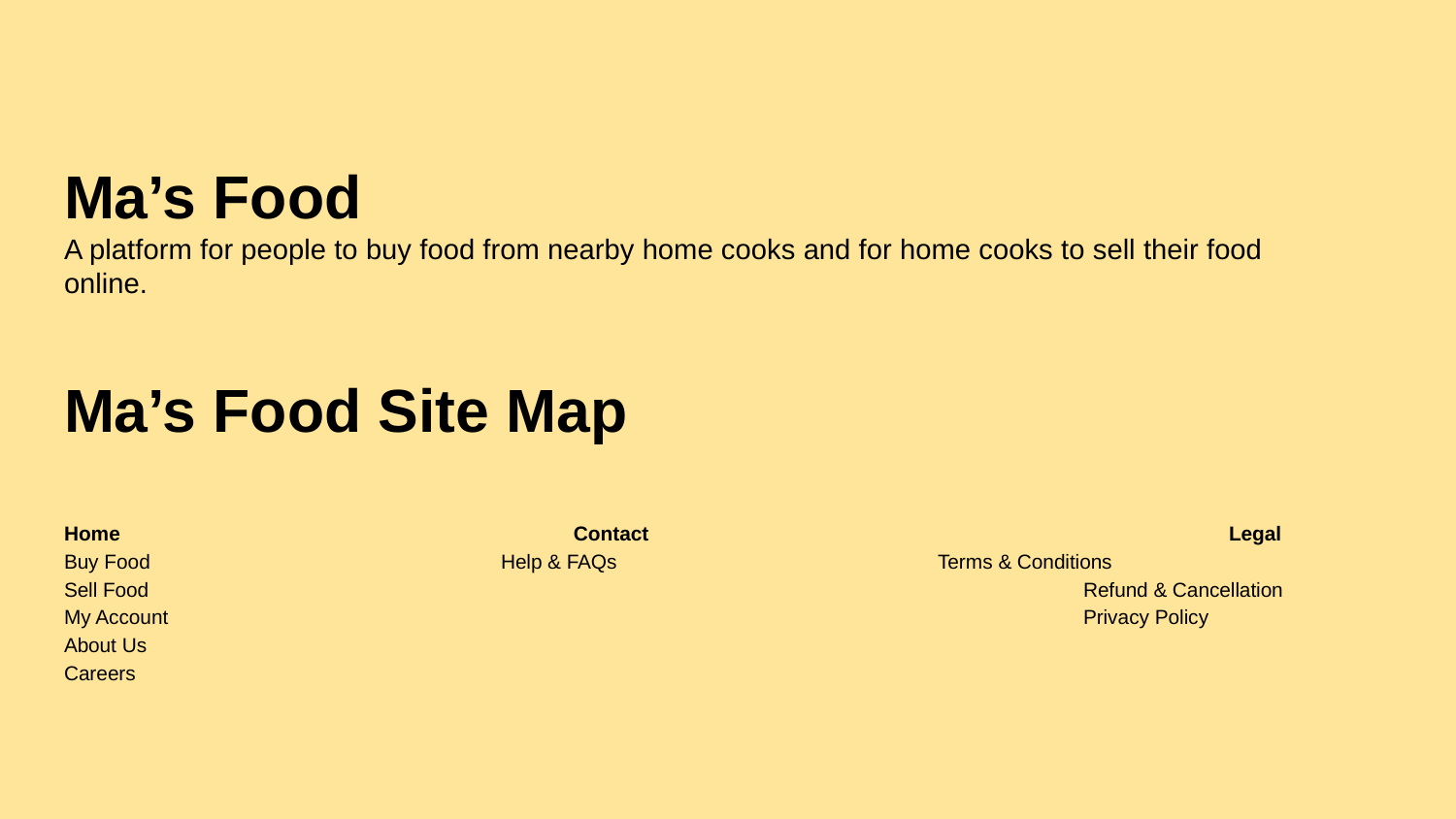

Ma’s Food
A platform for people to buy food from nearby home cooks and for home cooks to sell their food
online.

Ma’s Food Site Map

Home			             Contact				Legal
Buy Food			Help & FAQs 			Terms & Conditions
Sell Food							Refund & Cancellation
My Account			 				Privacy Policy
About Us
Careers

Ω